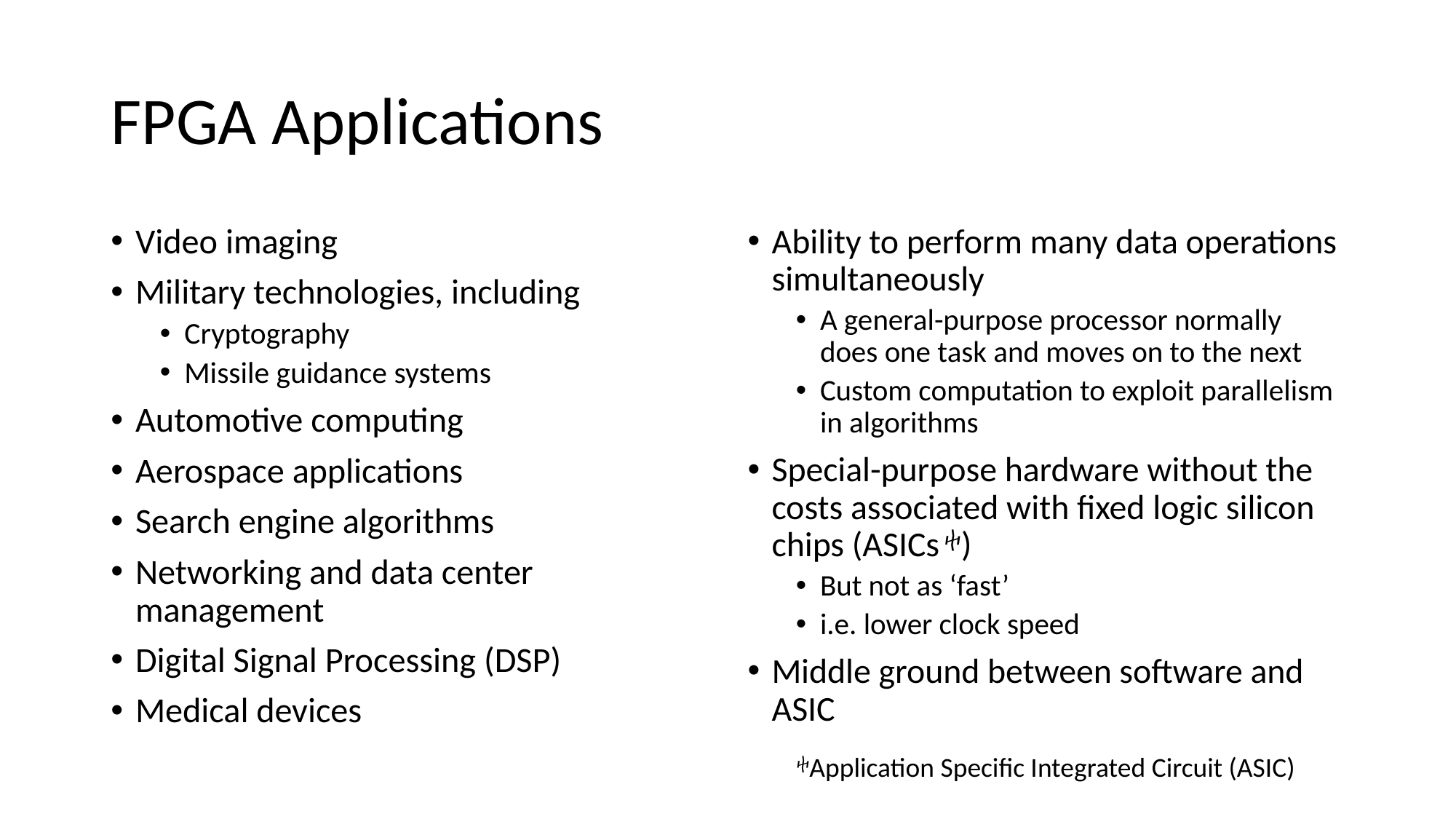

# FPGA Applications
Video imaging
Military technologies, including
Cryptography
Missile guidance systems
Automotive computing
Aerospace applications
Search engine algorithms
Networking and data center management
Digital Signal Processing (DSP)
Medical devices
Ability to perform many data operations simultaneously
A general-purpose processor normally does one task and moves on to the next
Custom computation to exploit parallelism in algorithms
Special-purpose hardware without the costs associated with fixed logic silicon chips (ASICs ⴕ)
But not as ‘fast’
i.e. lower clock speed
Middle ground between software and ASIC
ⴕApplication Specific Integrated Circuit (ASIC)